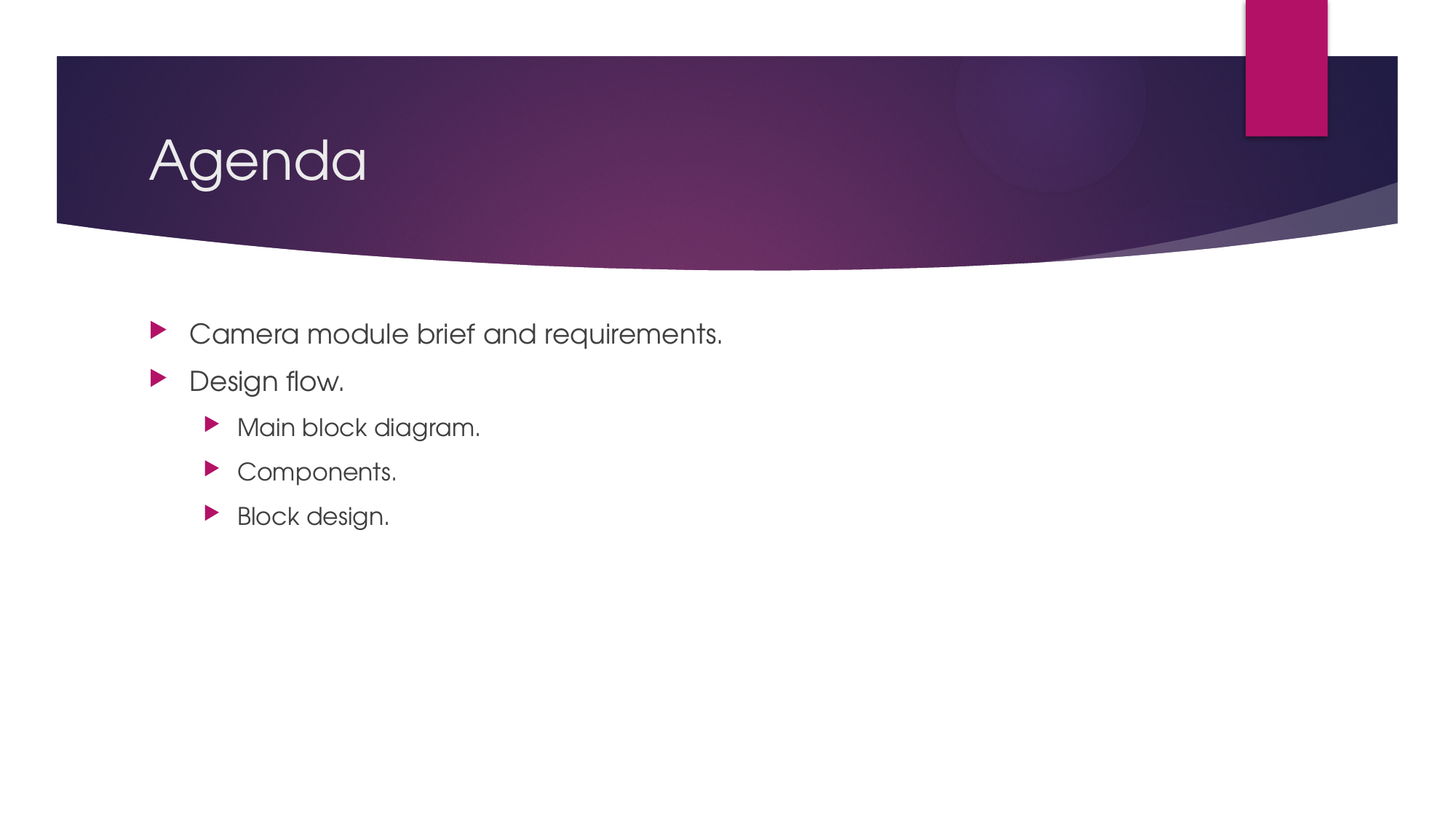

# Agenda
Camera module brief and requirements.
Design flow.
Main block diagram.
Components.
Block design.